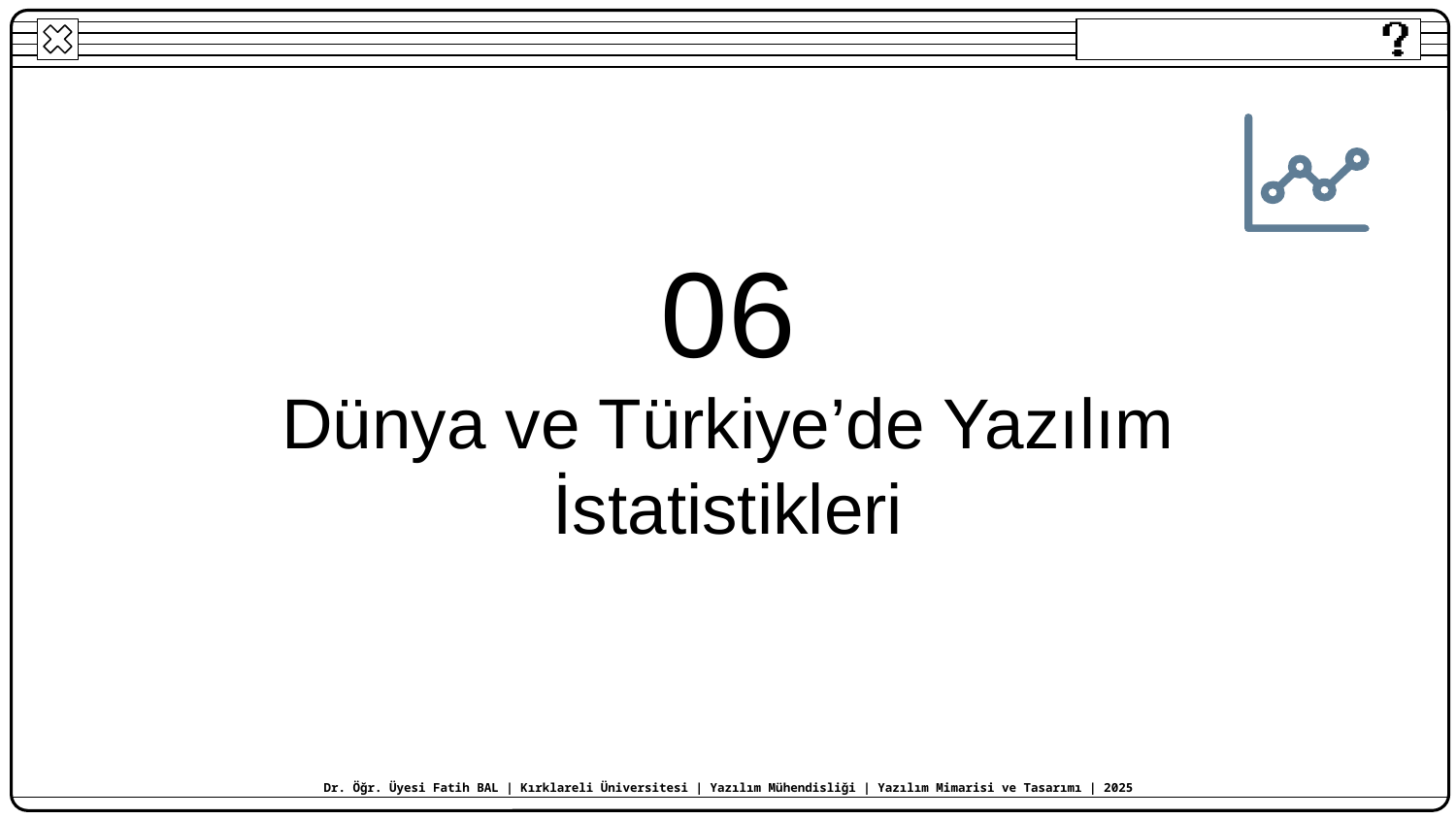

06
# Dünya ve Türkiye’de Yazılım İstatistikleri
Dr. Öğr. Üyesi Fatih BAL | Kırklareli Üniversitesi | Yazılım Mühendisliği | Yazılım Mimarisi ve Tasarımı | 2025